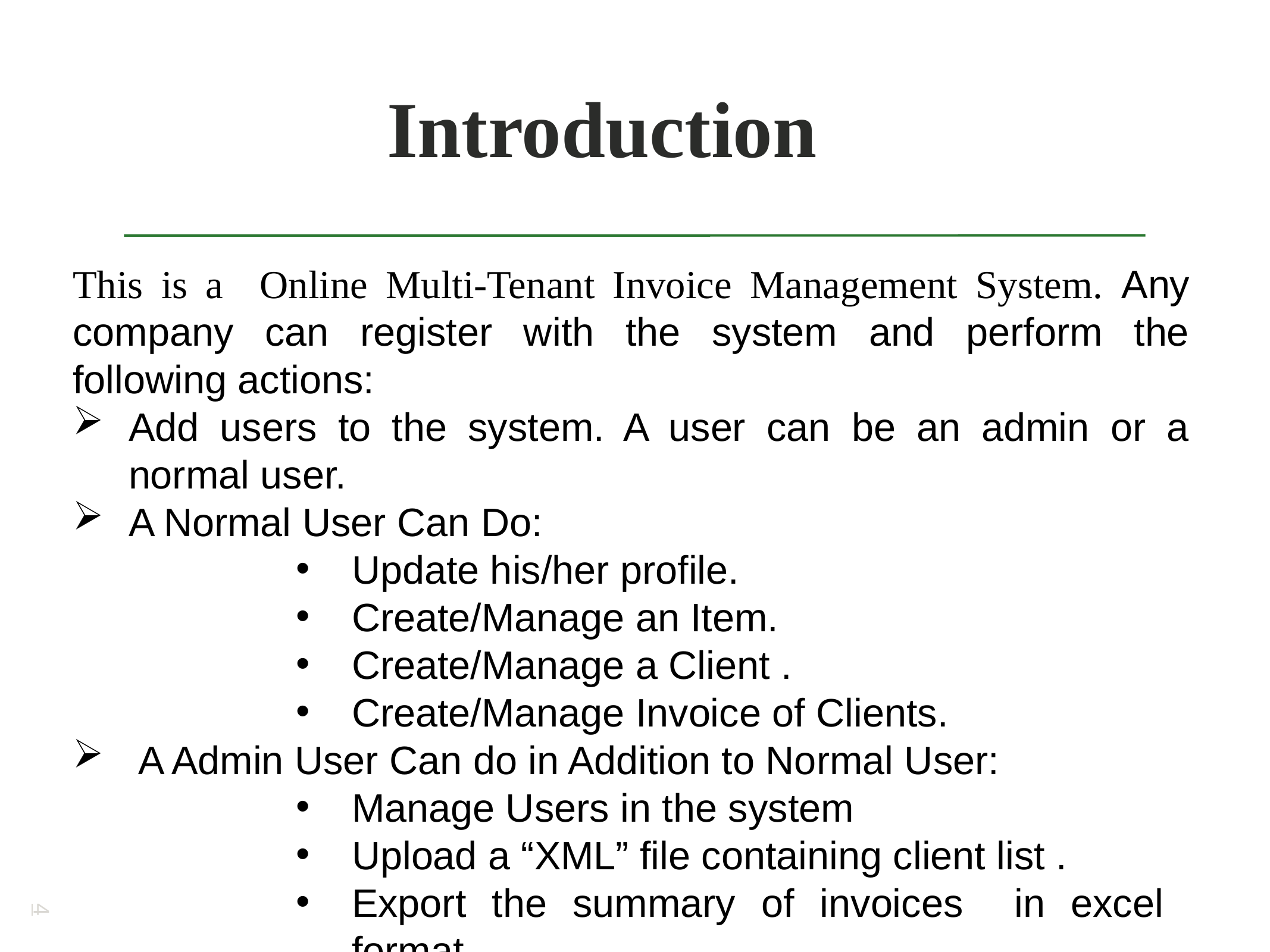

# Introduction
This is a  Online Multi-Tenant Invoice Management System. Any company can register with the system and perform the following actions:
Add users to the system. A user can be an admin or a normal user.
A Normal User Can Do:
Update his/her profile.
Create/Manage an Item.
Create/Manage a Client .
Create/Manage Invoice of Clients.
 A Admin User Can do in Addition to Normal User:
Manage Users in the system
Upload a “XML” file containing client list .
Export the summary of invoices  in excel  format.

4